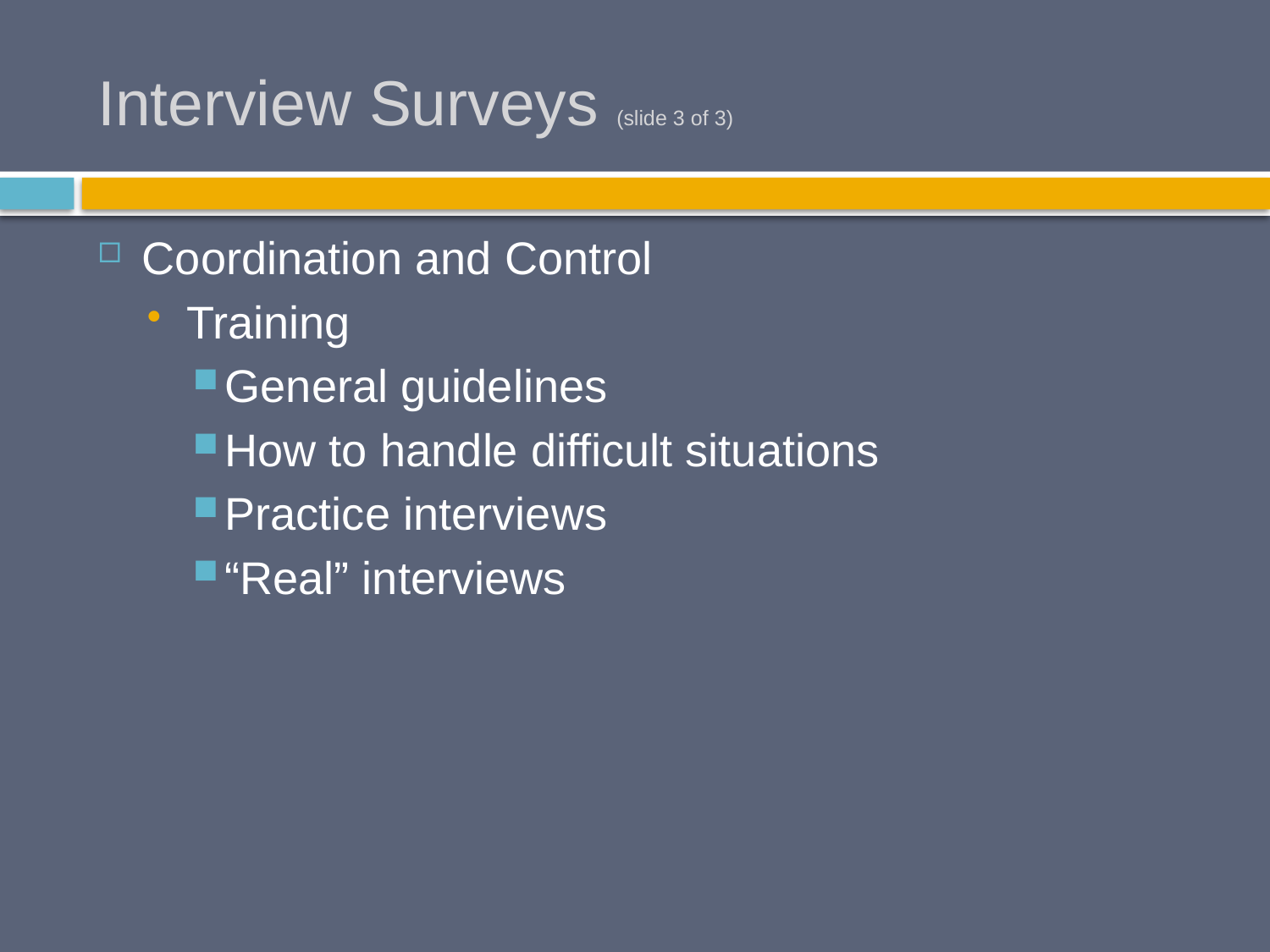

# Interview Surveys (slide 3 of 3)
Coordination and Control
Training
General guidelines
How to handle difficult situations
Practice interviews
“Real” interviews